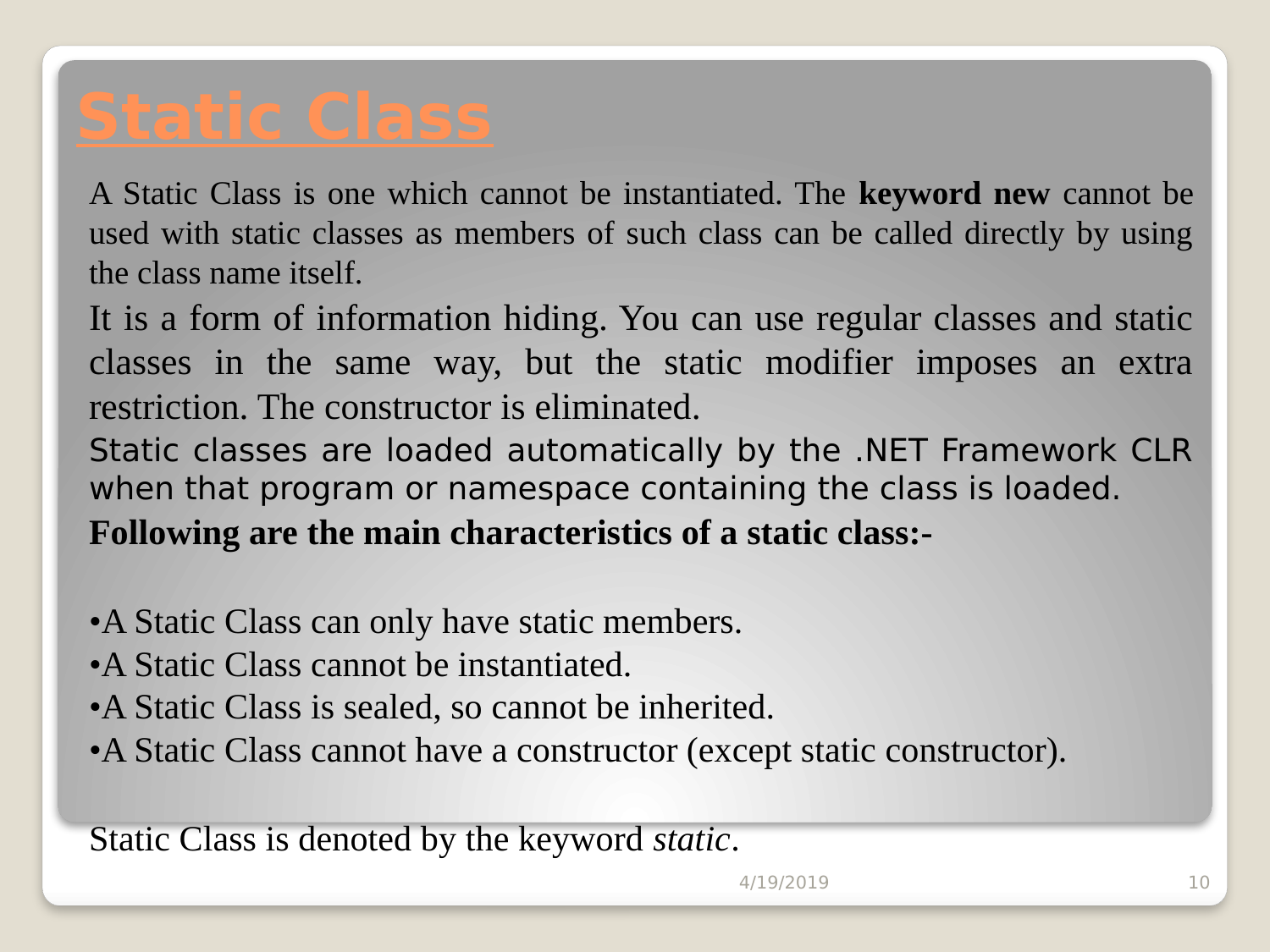

# Static Class
A Static Class is one which cannot be instantiated. The keyword new cannot be used with static classes as members of such class can be called directly by using the class name itself.
It is a form of information hiding. You can use regular classes and static classes in the same way, but the static modifier imposes an extra restriction. The constructor is eliminated.
Static classes are loaded automatically by the .NET Framework CLR when that program or namespace containing the class is loaded.
Following are the main characteristics of a static class:-
•A Static Class can only have static members.
•A Static Class cannot be instantiated. 
•A Static Class is sealed, so cannot be inherited.
•A Static Class cannot have a constructor (except static constructor).
Static Class is denoted by the keyword static.
4/19/2019
10